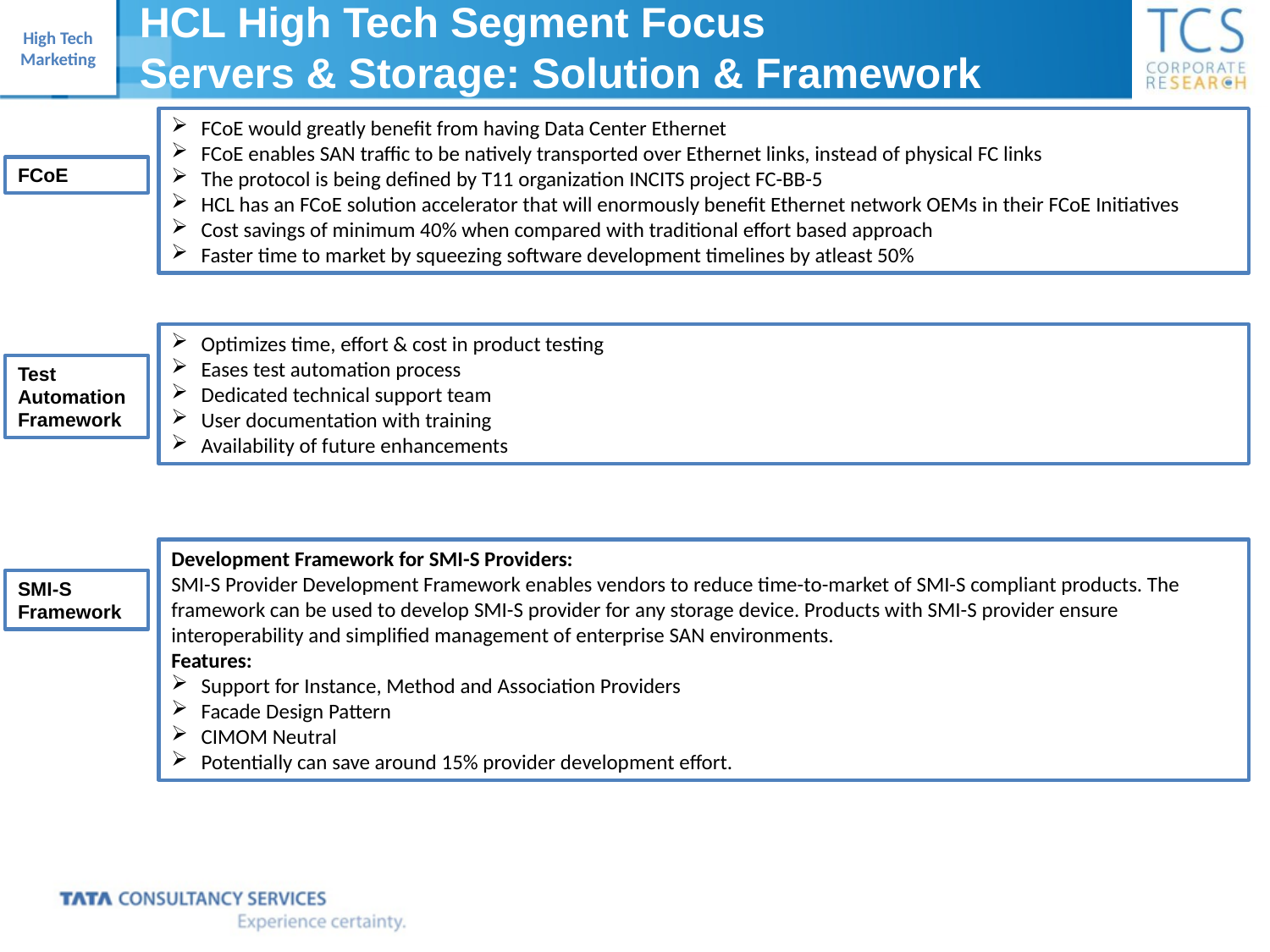

HCL High Tech Segment Focus
Servers & Storage: Solution & Framework
FCoE would greatly benefit from having Data Center Ethernet
FCoE enables SAN traffic to be natively transported over Ethernet links, instead of physical FC links
The protocol is being defined by T11 organization INCITS project FC-BB-5
HCL has an FCoE solution accelerator that will enormously benefit Ethernet network OEMs in their FCoE Initiatives
Cost savings of minimum 40% when compared with traditional effort based approach
Faster time to market by squeezing software development timelines by atleast 50%
FCoE
Optimizes time, effort & cost in product testing
Eases test automation process
Dedicated technical support team
User documentation with training
Availability of future enhancements
Test Automation Framework
Development Framework for SMI-S Providers:
SMI-S Provider Development Framework enables vendors to reduce time-to-market of SMI-S compliant products. The framework can be used to develop SMI-S provider for any storage device. Products with SMI-S provider ensure interoperability and simplified management of enterprise SAN environments.
Features:
Support for Instance, Method and Association Providers
Facade Design Pattern
CIMOM Neutral
Potentially can save around 15% provider development effort.
SMI-S Framework